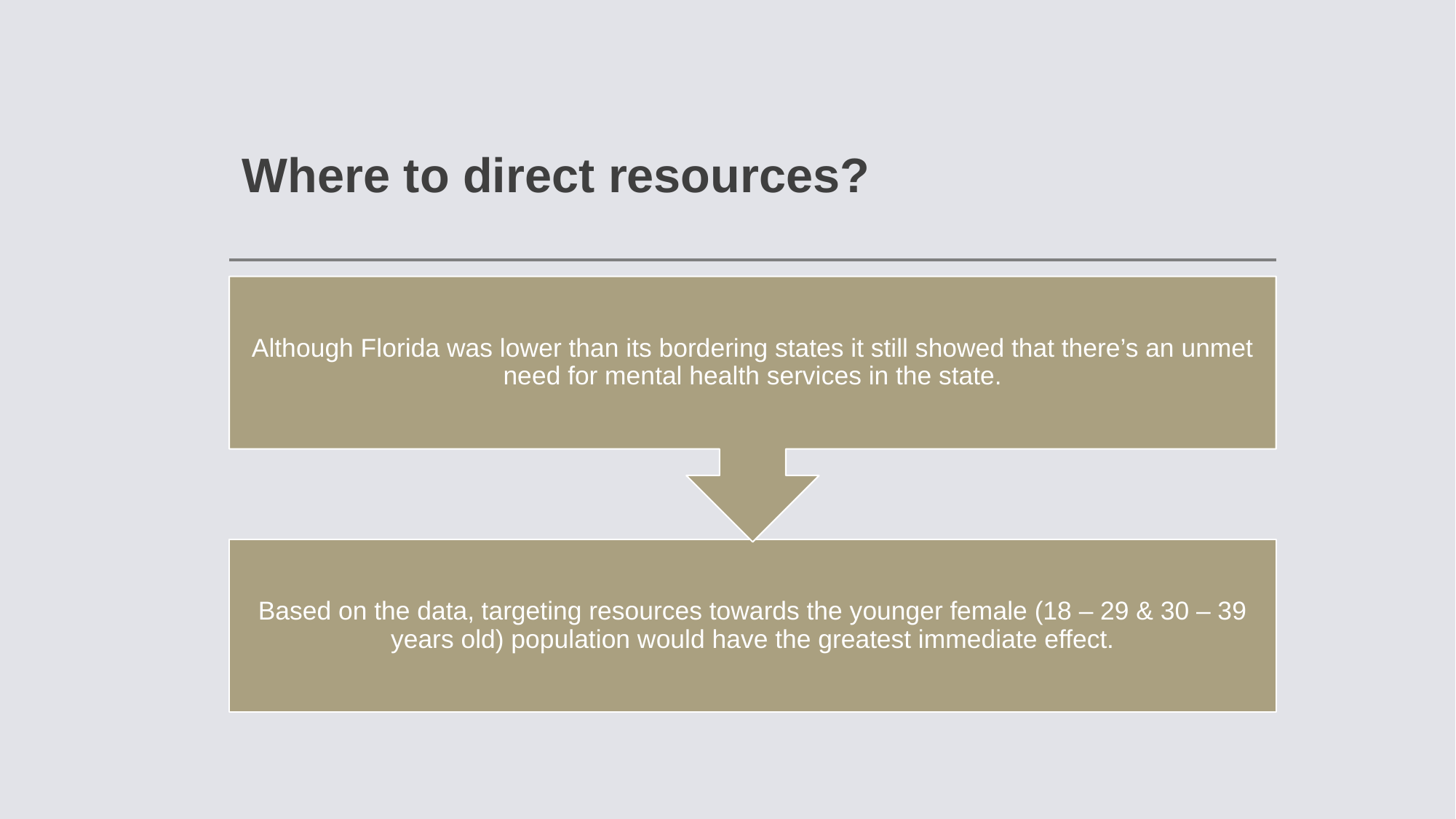

# Where to direct resources?

Although Florida was lower than its bordering states it still showed that there’s an unmet need for mental health services in the state.

Based on the data, targeting resources towards the younger female (18 – 29 & 30 – 39 years old) population would have the greatest immediate effect.